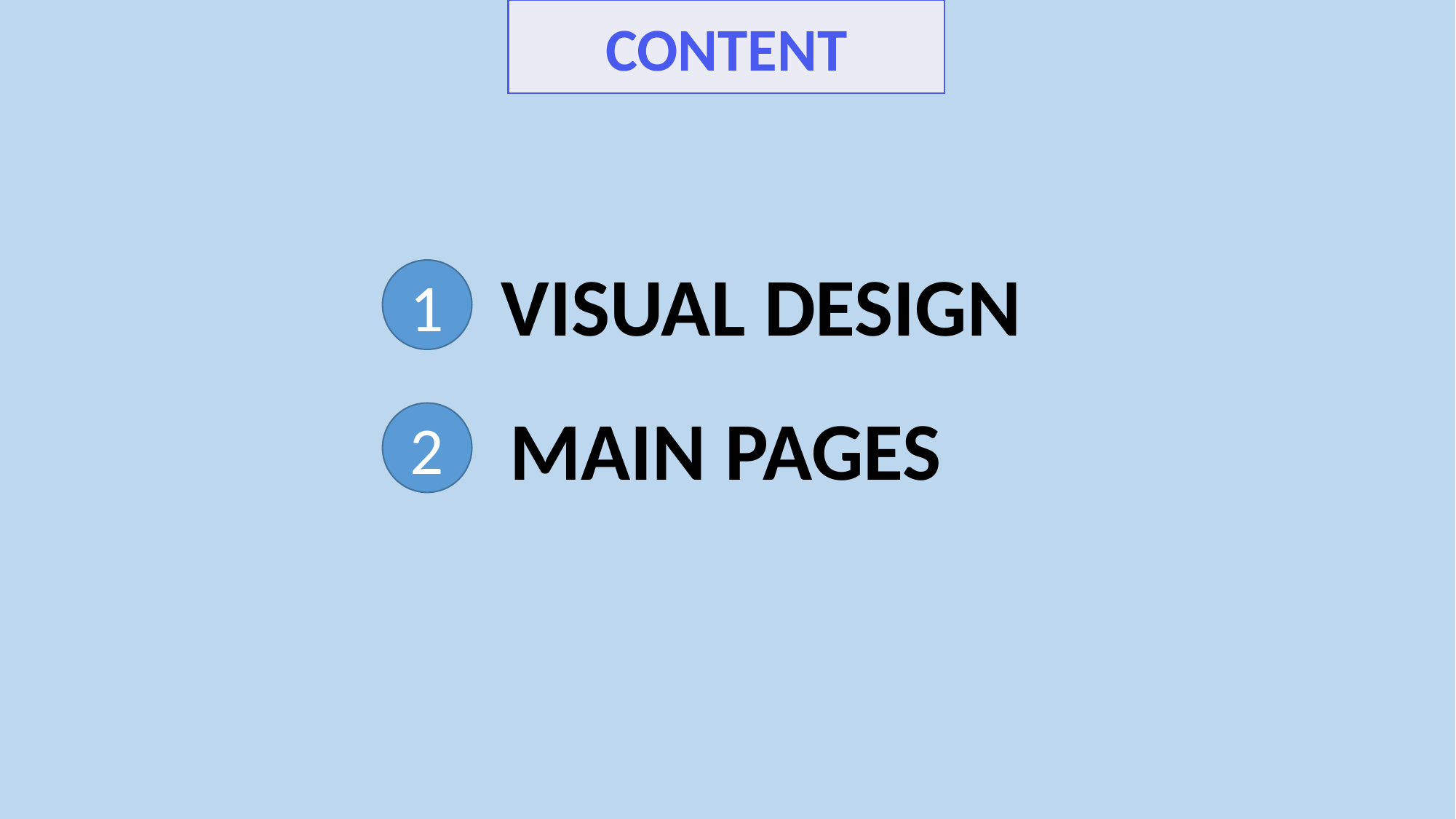

CONTENT
VISUAL DESIGN
1
MAIN PAGES
2